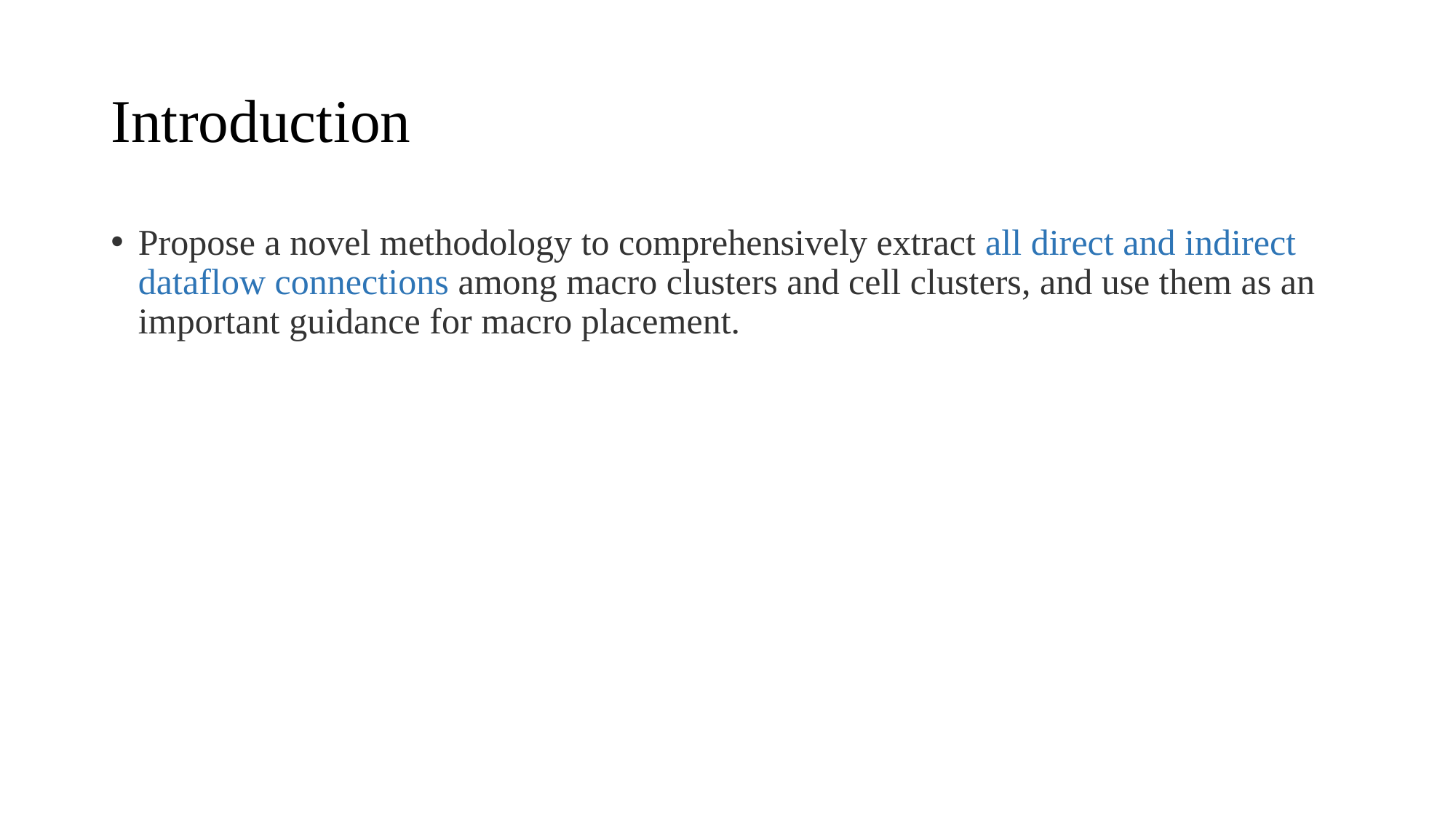

# Introduction
Propose a novel methodology to comprehensively extract all direct and indirect dataflow connections among macro clusters and cell clusters, and use them as an important guidance for macro placement.